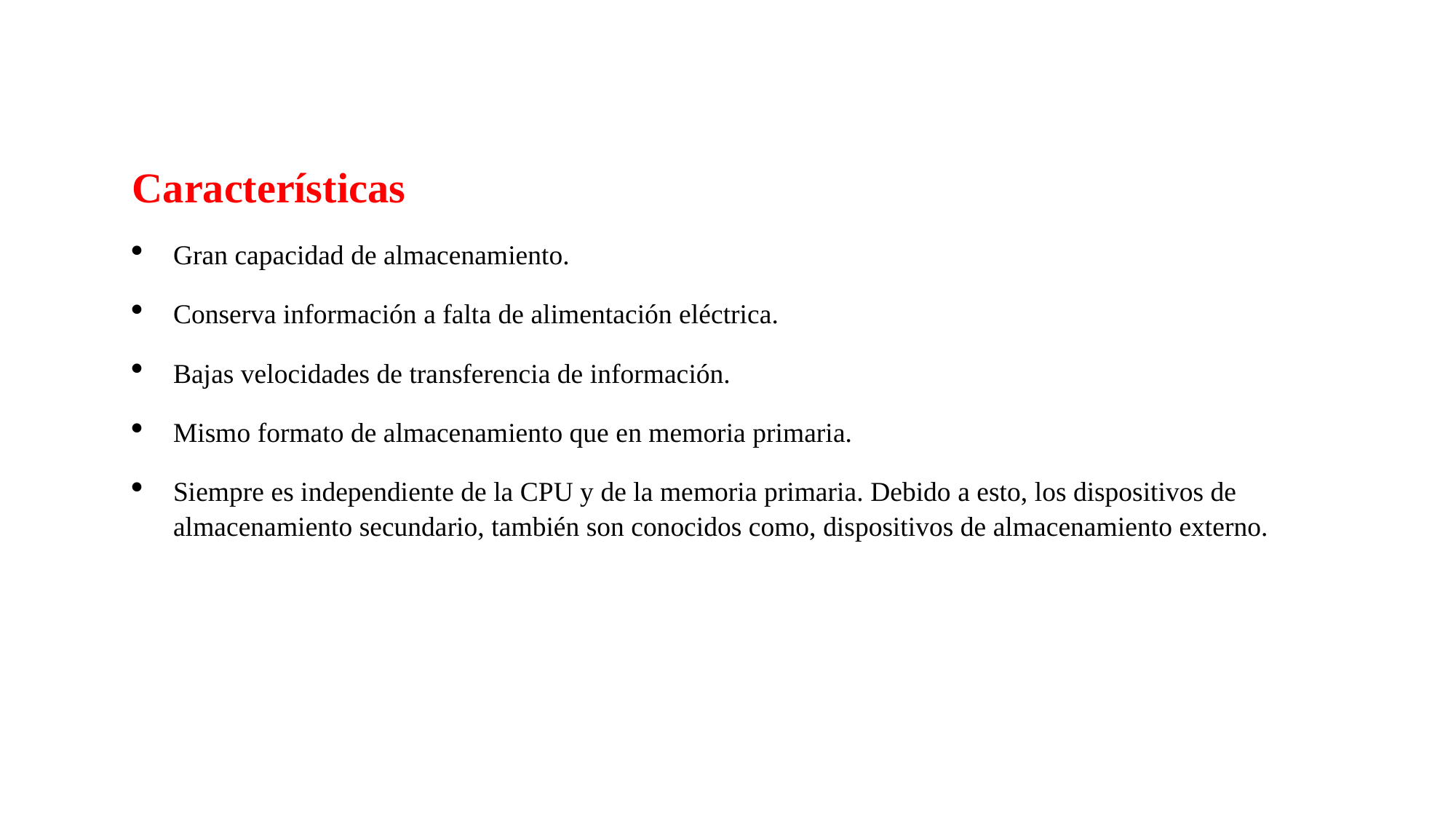

Características
Gran capacidad de almacenamiento.
Conserva información a falta de alimentación eléctrica.
Bajas velocidades de transferencia de información.
Mismo formato de almacenamiento que en memoria primaria.
Siempre es independiente de la CPU y de la memoria primaria. Debido a esto, los dispositivos de almacenamiento secundario, también son conocidos como, dispositivos de almacenamiento externo.